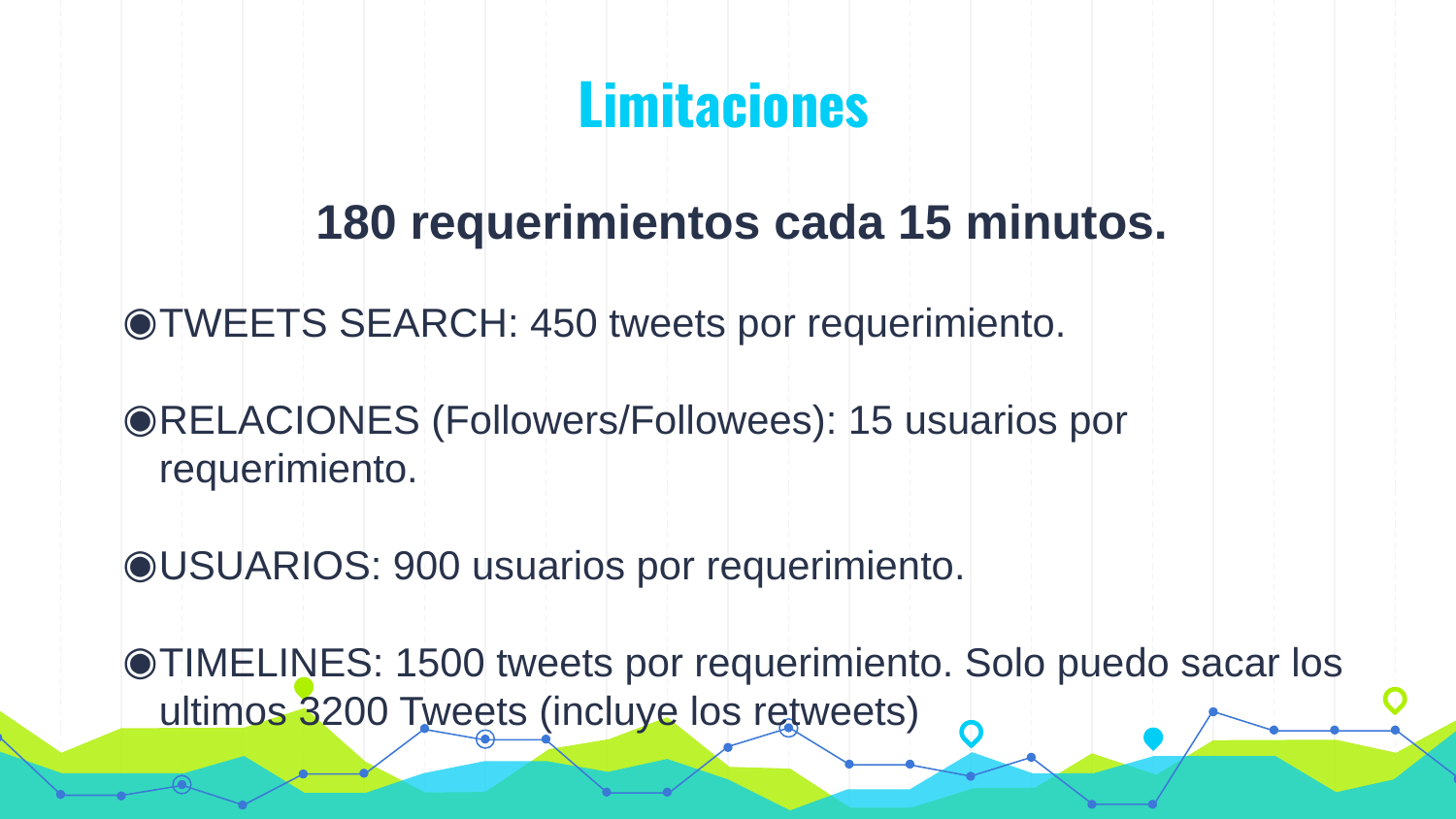

# Limitaciones
180 requerimientos cada 15 minutos.

TWEETS SEARCH: 450 tweets por requerimiento.

RELACIONES (Followers/Followees): 15 usuarios por requerimiento.

USUARIOS: 900 usuarios por requerimiento.

TIMELINES: 1500 tweets por requerimiento. Solo puedo sacar los ultimos 3200 Tweets (incluye los retweets)